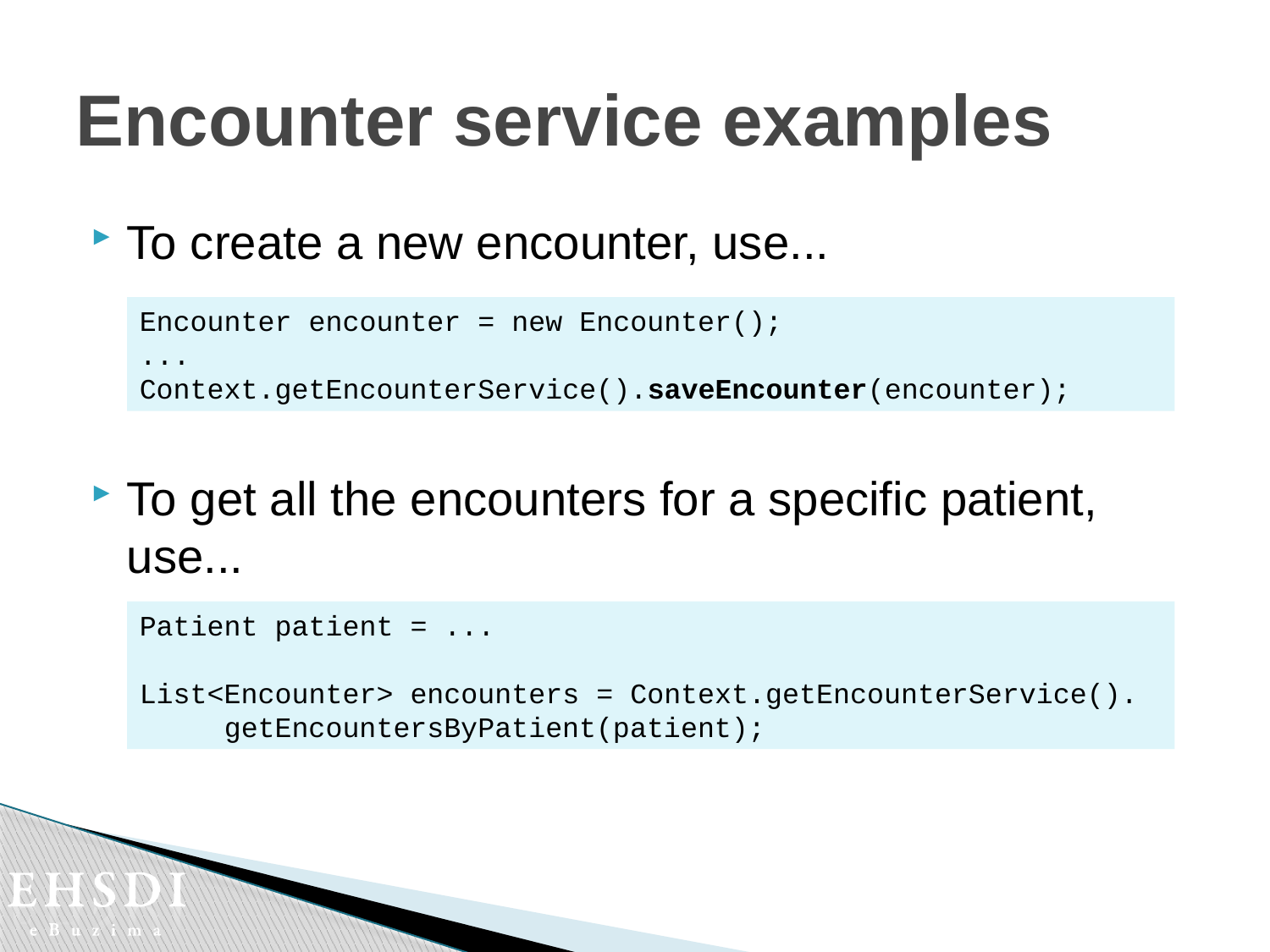

# Encounter service examples
To create a new encounter, use...

To get all the encounters for a specific patient, use...
Encounter encounter = new Encounter();
...
Context.getEncounterService().saveEncounter(encounter);
Patient patient = ...

List<Encounter> encounters = Context.getEncounterService().
     getEncountersByPatient(patient);